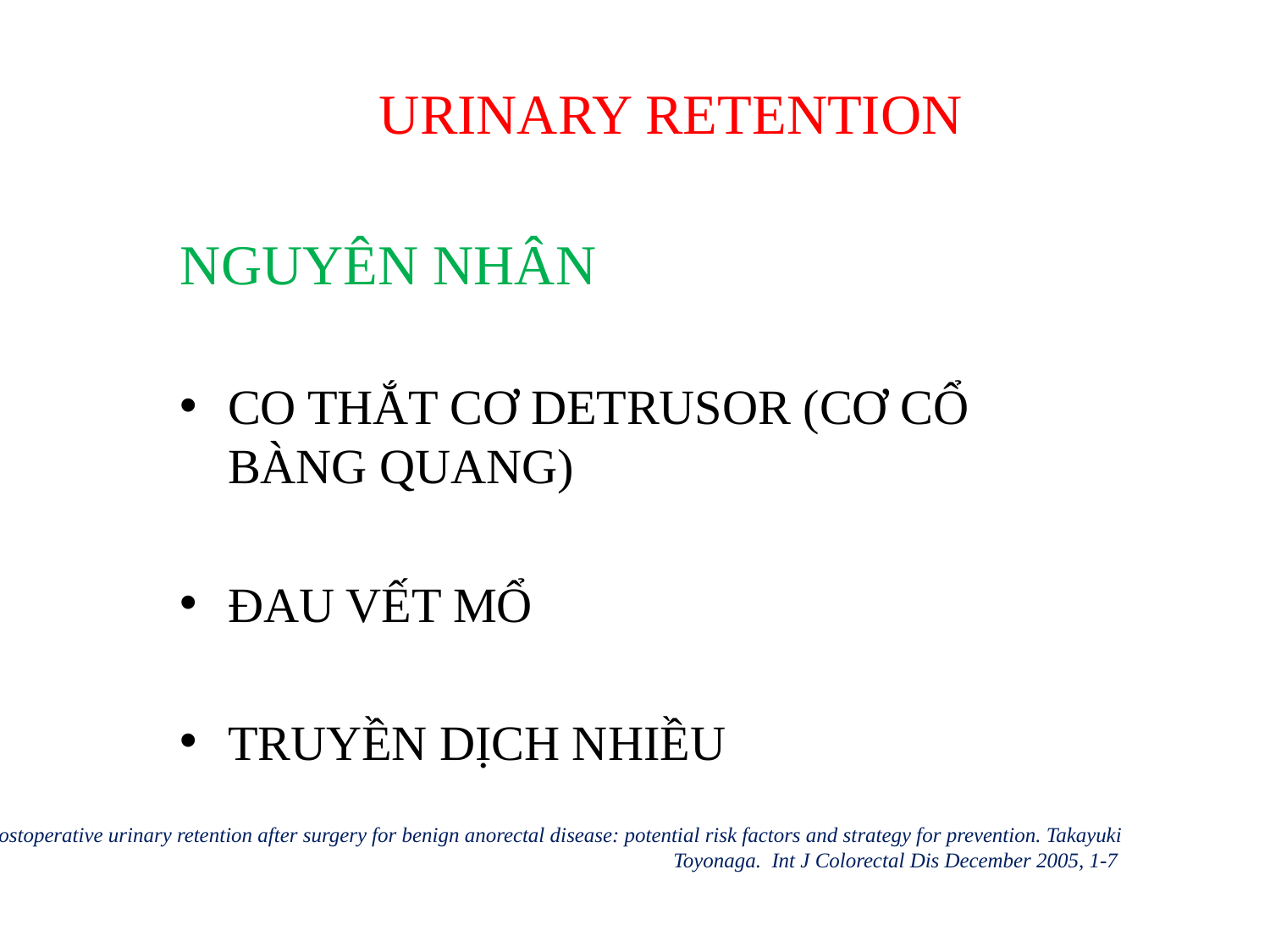

# URINARY RETENTION
NGUYÊN NHÂN

CO THẮT CƠ DETRUSOR (CƠ CỔ BÀNG QUANG)

ĐAU VẾT MỔ

TRUYỀN DỊCH NHIỀU
Postoperative urinary retention after surgery for benign anorectal disease: potential risk factors and strategy for prevention. Takayuki Toyonaga.  Int J Colorectal Dis December 2005, 1-7